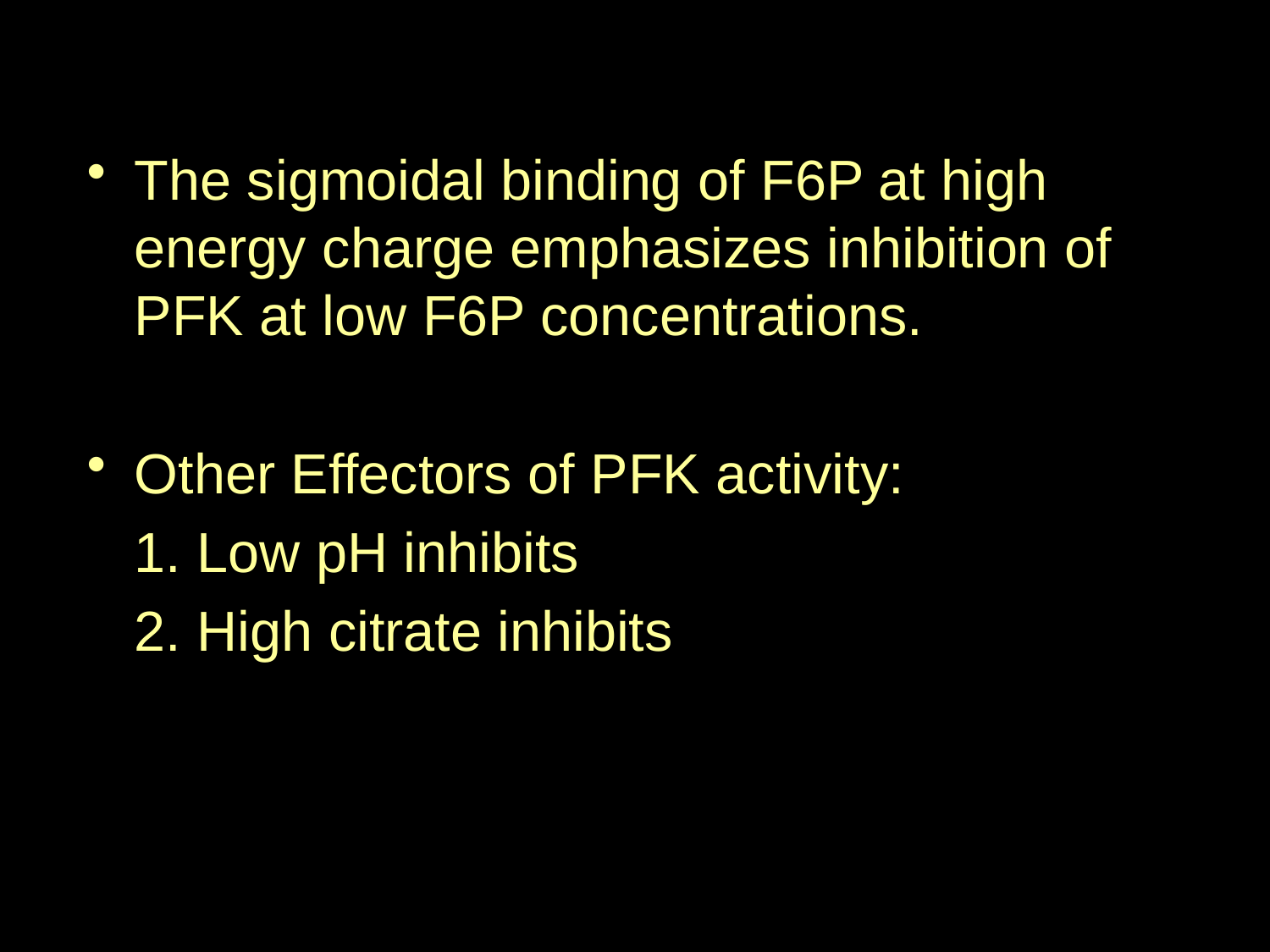

The sigmoidal binding of F6P at high energy charge emphasizes inhibition of PFK at low F6P concentrations.

Other Effectors of PFK activity:
	1. Low pH inhibits
	2. High citrate inhibits